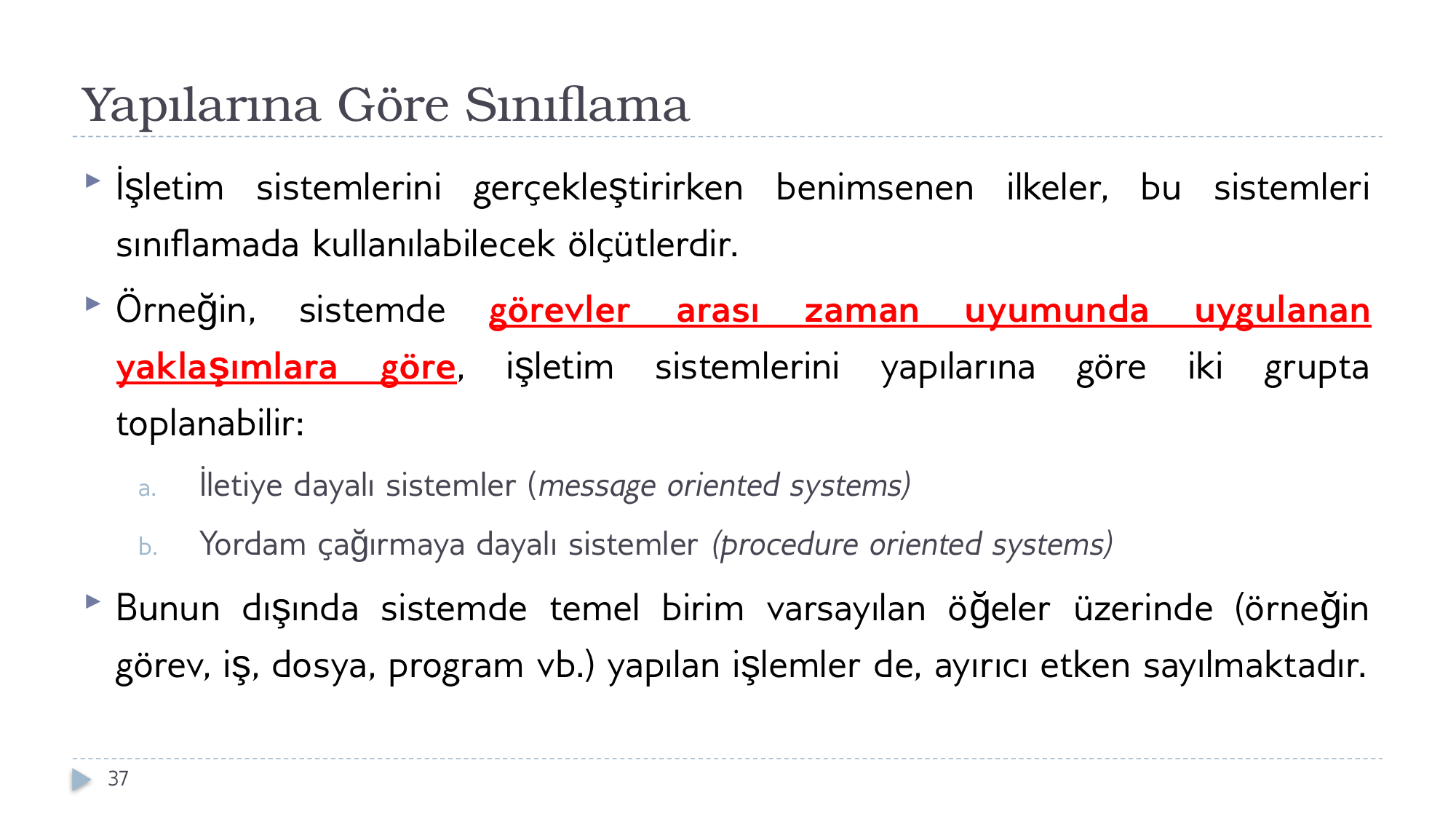

# Yapılarına Göre Sınıflama
İşletim sistemlerini gerçekleştirirken benimsenen ilkeler, bu sistemleri sınıflamada kullanılabilecek ölçütlerdir.
Örneğin, sistemde görevler arası zaman uyumunda uygulanan yaklaşımlara göre, işletim sistemlerini yapılarına göre iki grupta toplanabilir:
İletiye dayalı sistemler (message oriented systems)
Yordam çağırmaya dayalı sistemler (procedure oriented systems)
Bunun dışında sistemde temel birim varsayılan öğeler üzerinde (örneğin görev, iş, dos­ya, program vb.) yapılan işlemler de, ayırıcı etken sayılmaktadır.
37